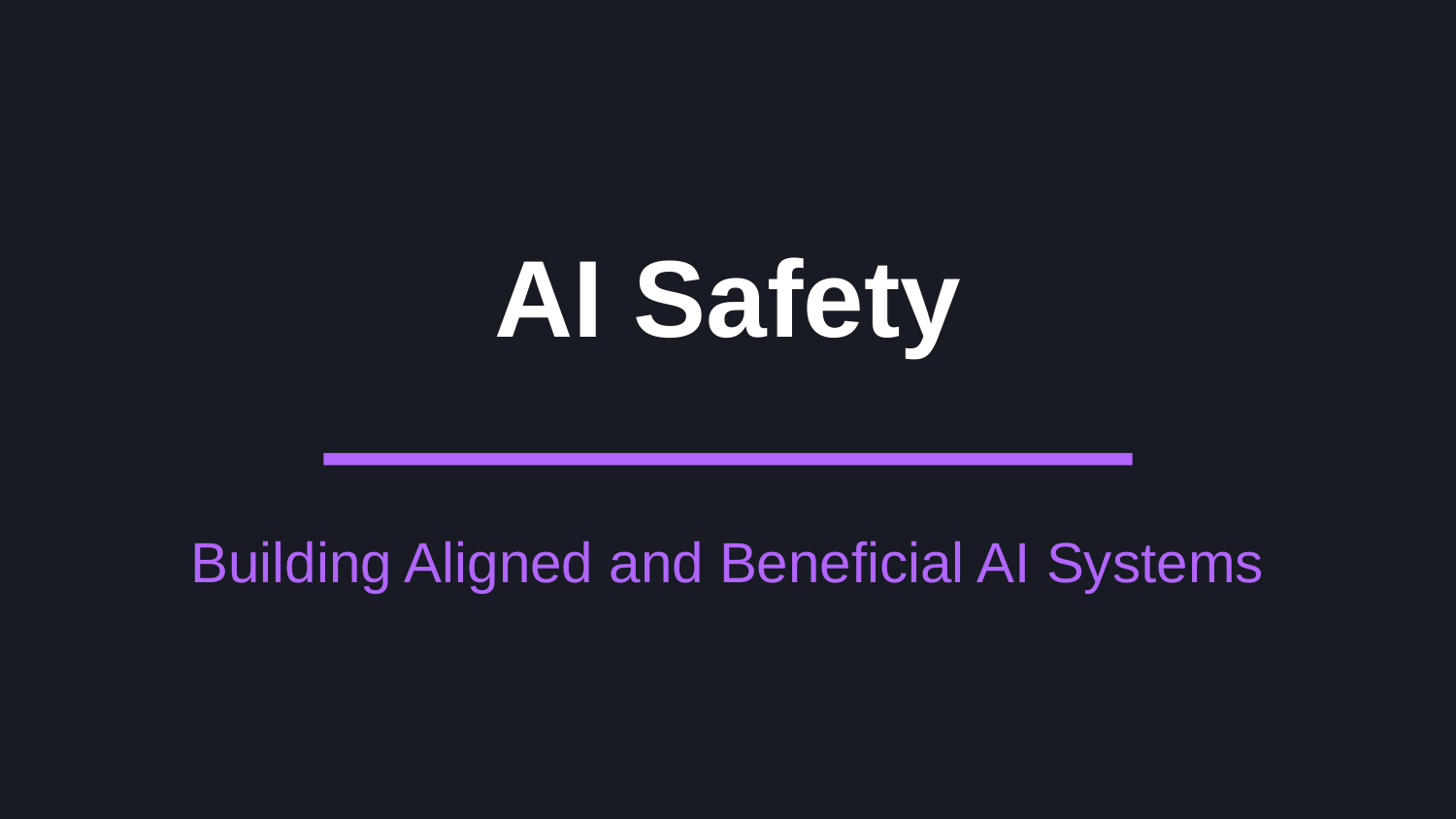

AI Safety

Building Aligned and Beneficial AI Systems